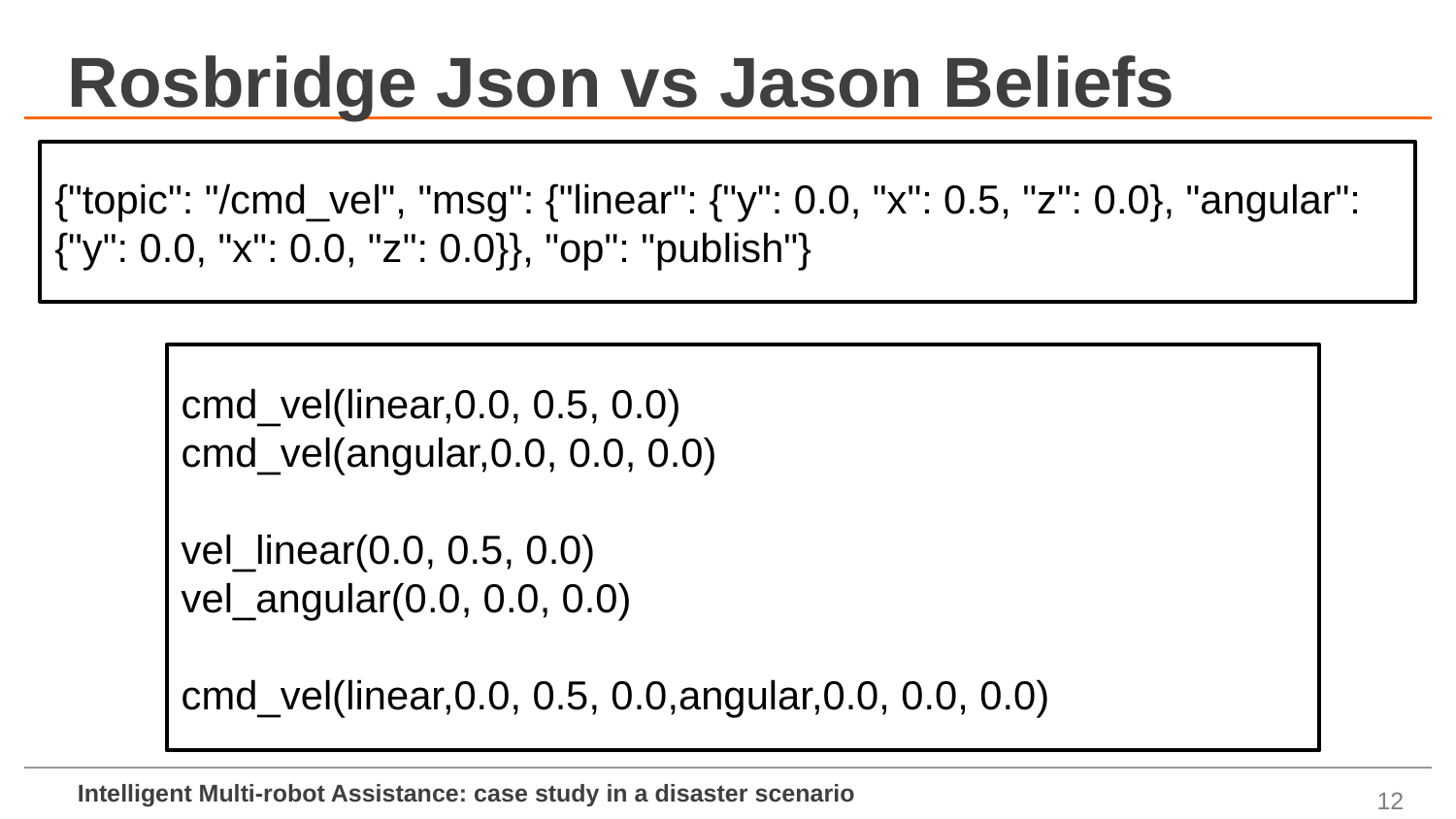

# Rosbridge Json vs Jason Beliefs
{"topic": "/cmd_vel", "msg": {"linear": {"y": 0.0, "x": 0.5, "z": 0.0}, "angular": {"y": 0.0, "x": 0.0, "z": 0.0}}, "op": "publish"}
cmd_vel(linear,0.0, 0.5, 0.0)
cmd_vel(angular,0.0, 0.0, 0.0)

vel_linear(0.0, 0.5, 0.0)
vel_angular(0.0, 0.0, 0.0)

cmd_vel(linear,0.0, 0.5, 0.0,angular,0.0, 0.0, 0.0)
12